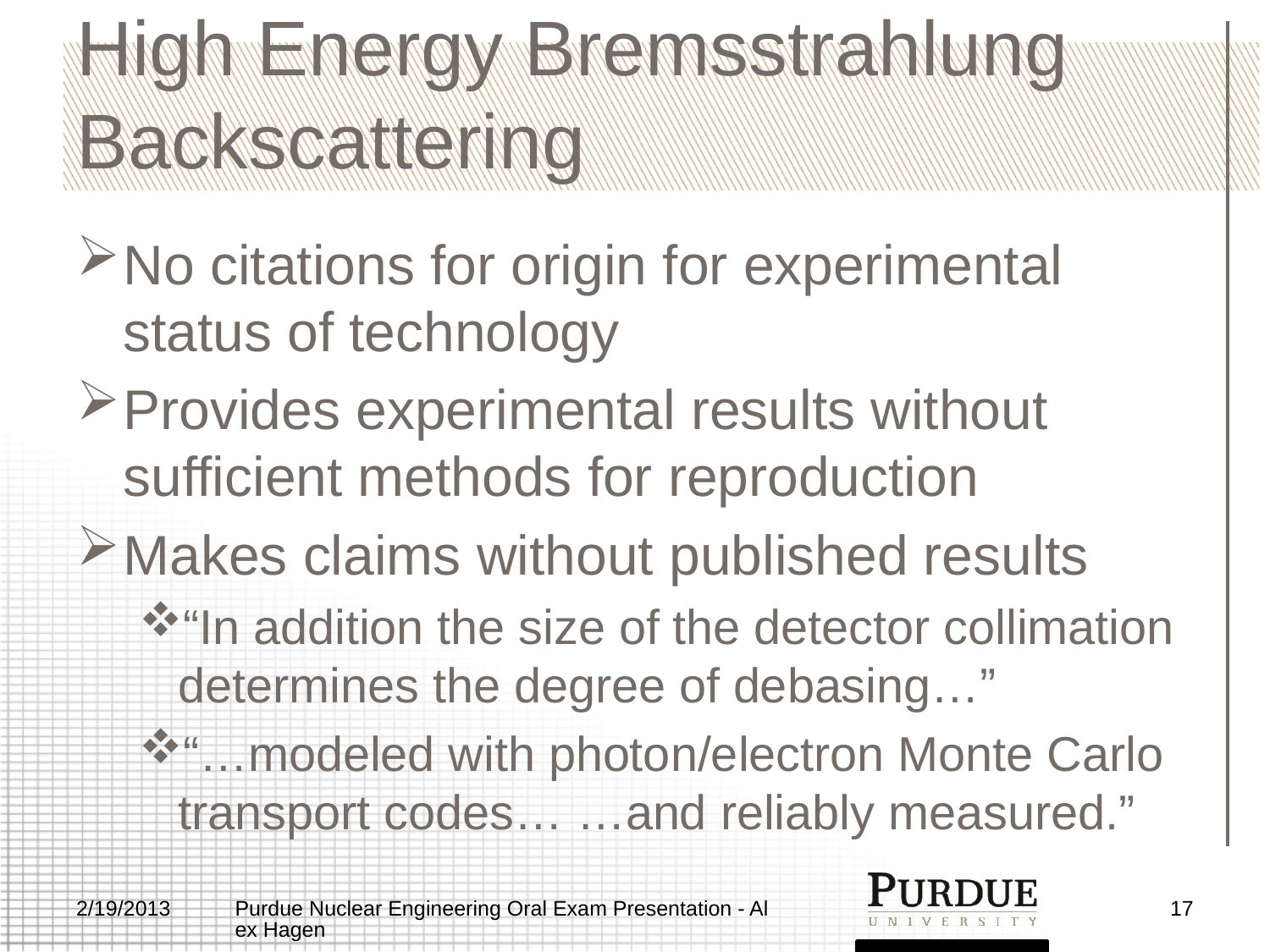

# High Energy Bremsstrahlung Backscattering
No citations for origin for experimental status of technology
Provides experimental results without sufficient methods for reproduction
Makes claims without published results
“In addition the size of the detector collimation determines the degree of debasing…”
“…modeled with photon/electron Monte Carlo transport codes… …and reliably measured.”
2/19/2013
Purdue Nuclear Engineering Oral Exam Presentation - Alex Hagen
17